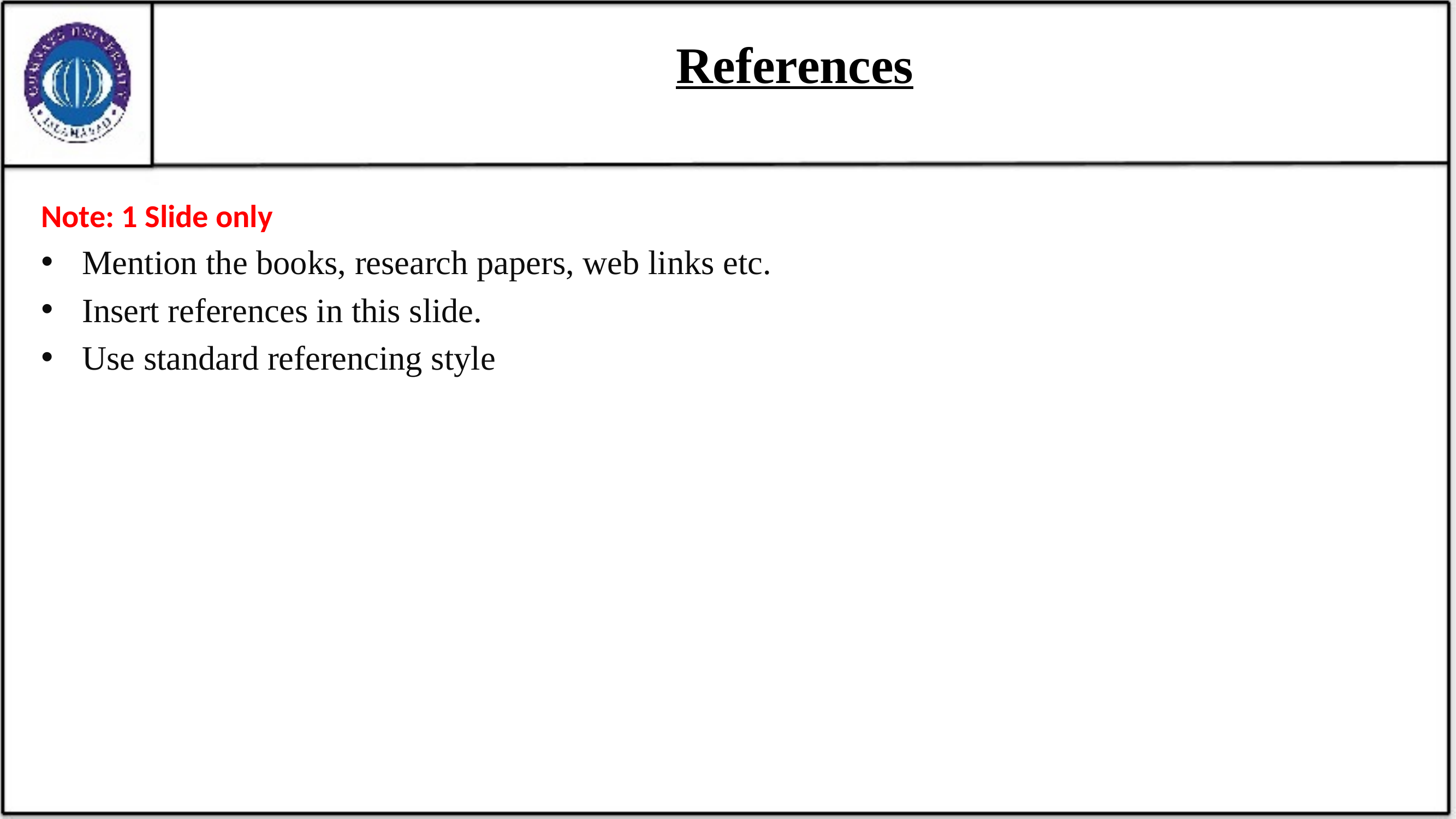

# References
Note: 1 Slide only
Mention the books, research papers, web links etc.
Insert references in this slide.
Use standard referencing style

24